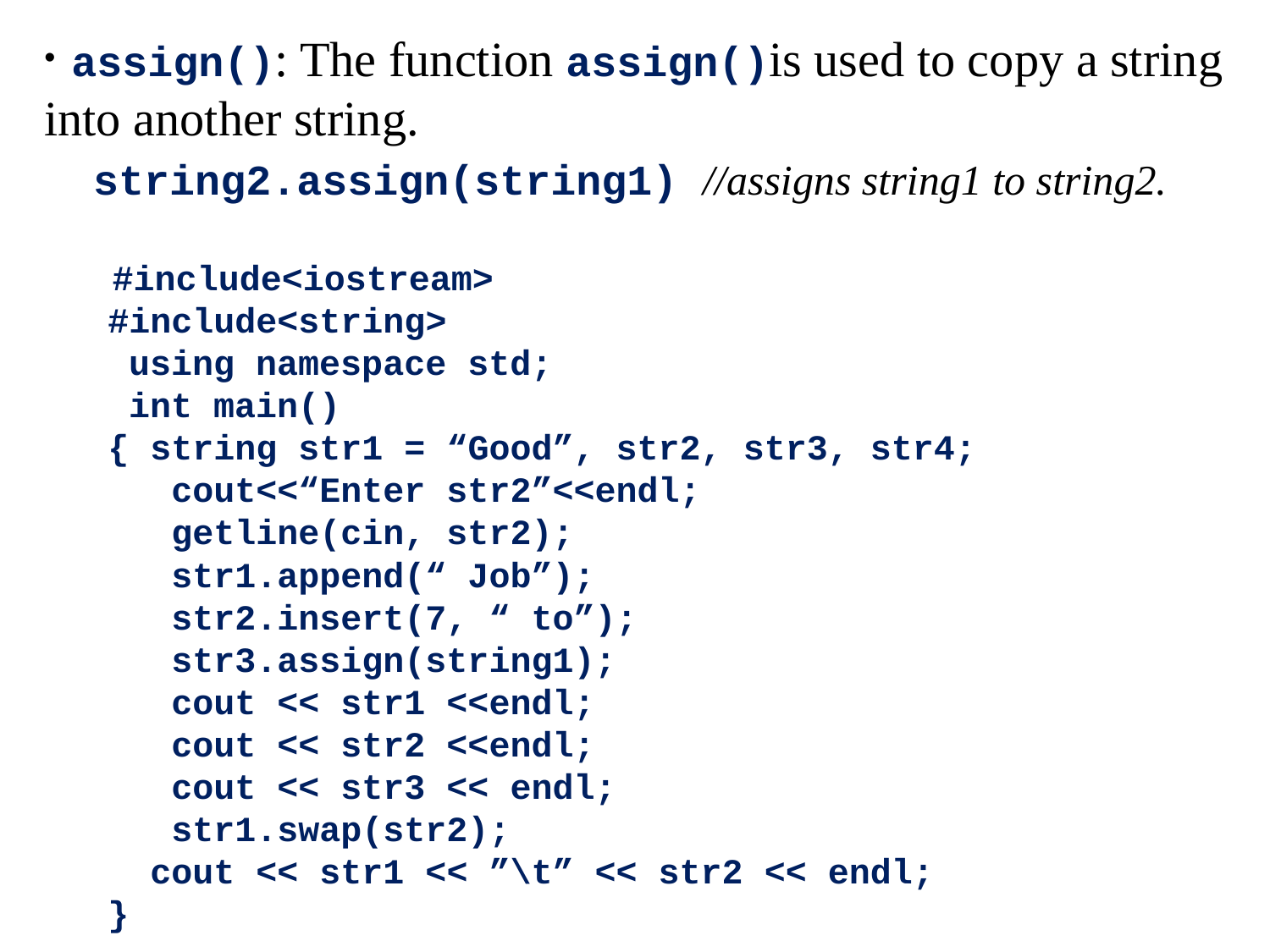

assign(): The function assign()is used to copy a string into another string.
    string2.assign(string1) //assigns string1 to string2.

       #include<iostream>
   #include<string>
    using namespace std;
    int main()
   { string str1 = “Good”, str2, str3, str4;
      cout<<“Enter str2”<<endl;
      getline(cin, str2);
      str1.append(“ Job”);
      str2.insert(7, “ to”);
      str3.assign(string1);
      cout << str1 <<endl;
      cout << str2 <<endl;
      cout << str3 << endl;
      str1.swap(str2);
     cout << str1 << ”\t” << str2 << endl;
   }